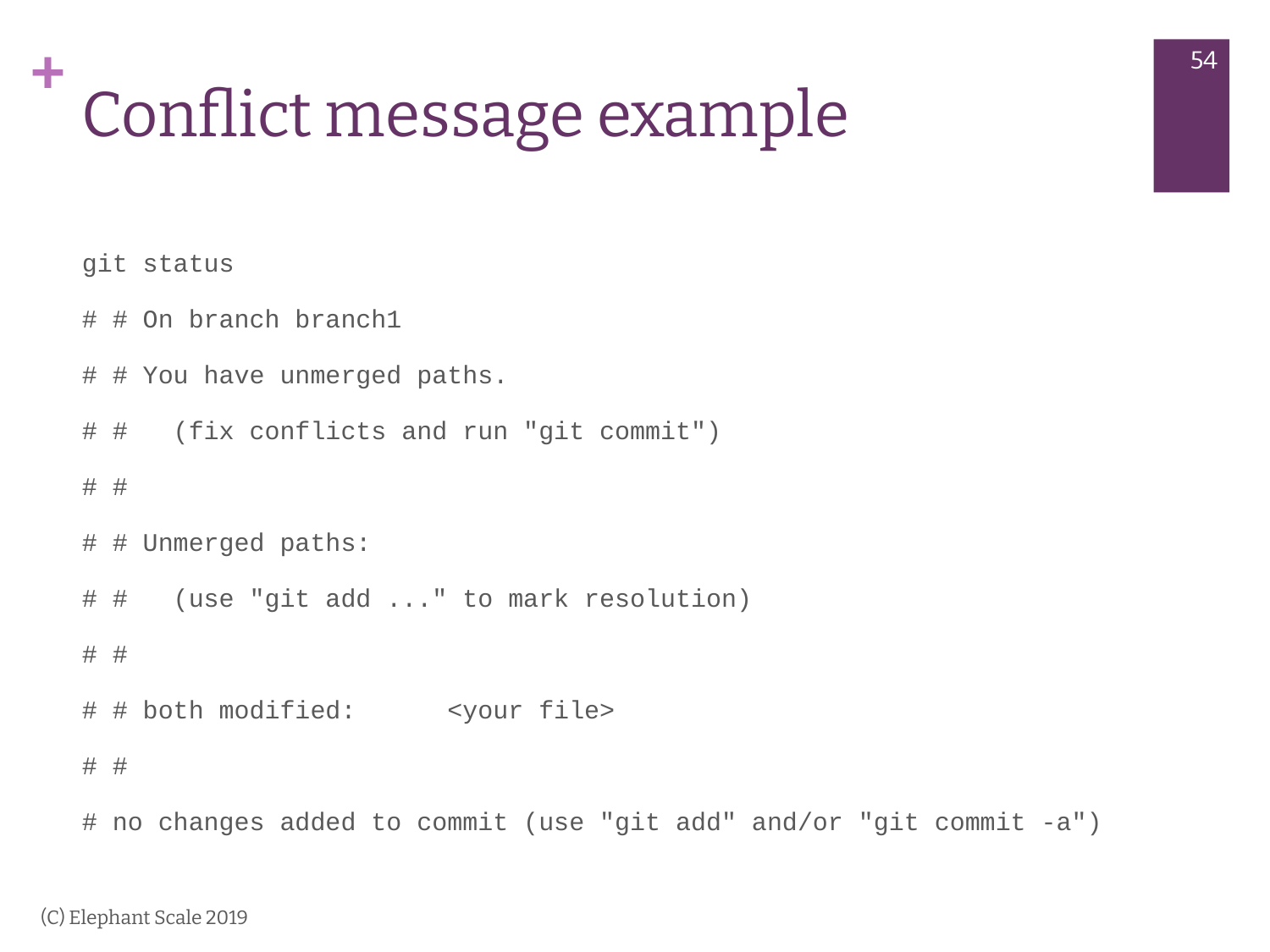

54
# Conflict message example
git status
# # On branch branch1
# # You have unmerged paths.
# #   (fix conflicts and run "git commit")
# #
# # Unmerged paths:
# #   (use "git add ..." to mark resolution)
# #
# # both modified:      <your file>
# #
# no changes added to commit (use "git add" and/or "git commit -a")
(C) Elephant Scale 2019